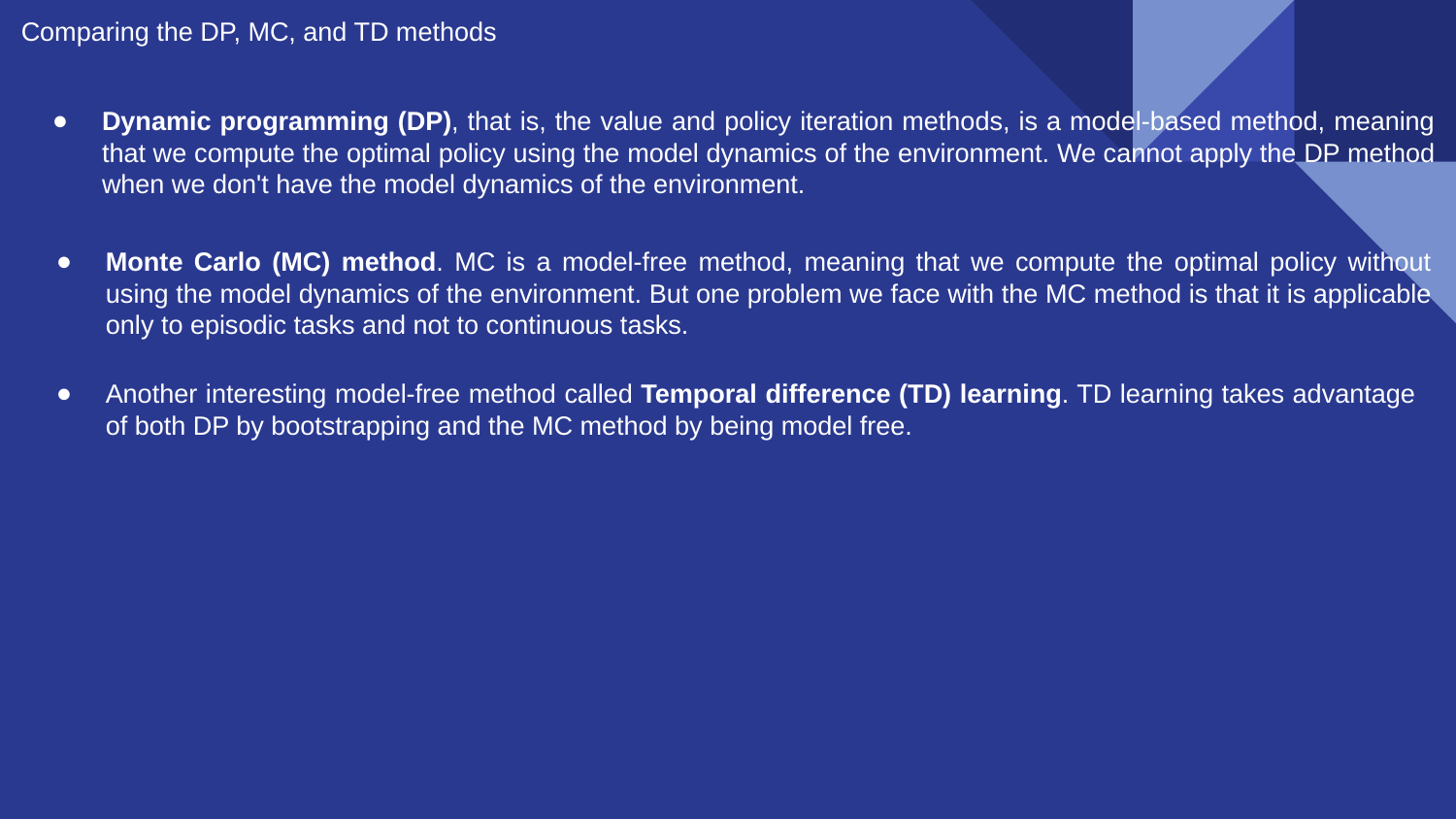

Comparing the DP, MC, and TD methods
Dynamic programming (DP), that is, the value and policy iteration methods, is a model-based method, meaning that we compute the optimal policy using the model dynamics of the environment. We cannot apply the DP method when we don't have the model dynamics of the environment.
Monte Carlo (MC) method. MC is a model-free method, meaning that we compute the optimal policy without using the model dynamics of the environment. But one problem we face with the MC method is that it is applicable only to episodic tasks and not to continuous tasks.
Another interesting model-free method called Temporal difference (TD) learning. TD learning takes advantage of both DP by bootstrapping and the MC method by being model free.